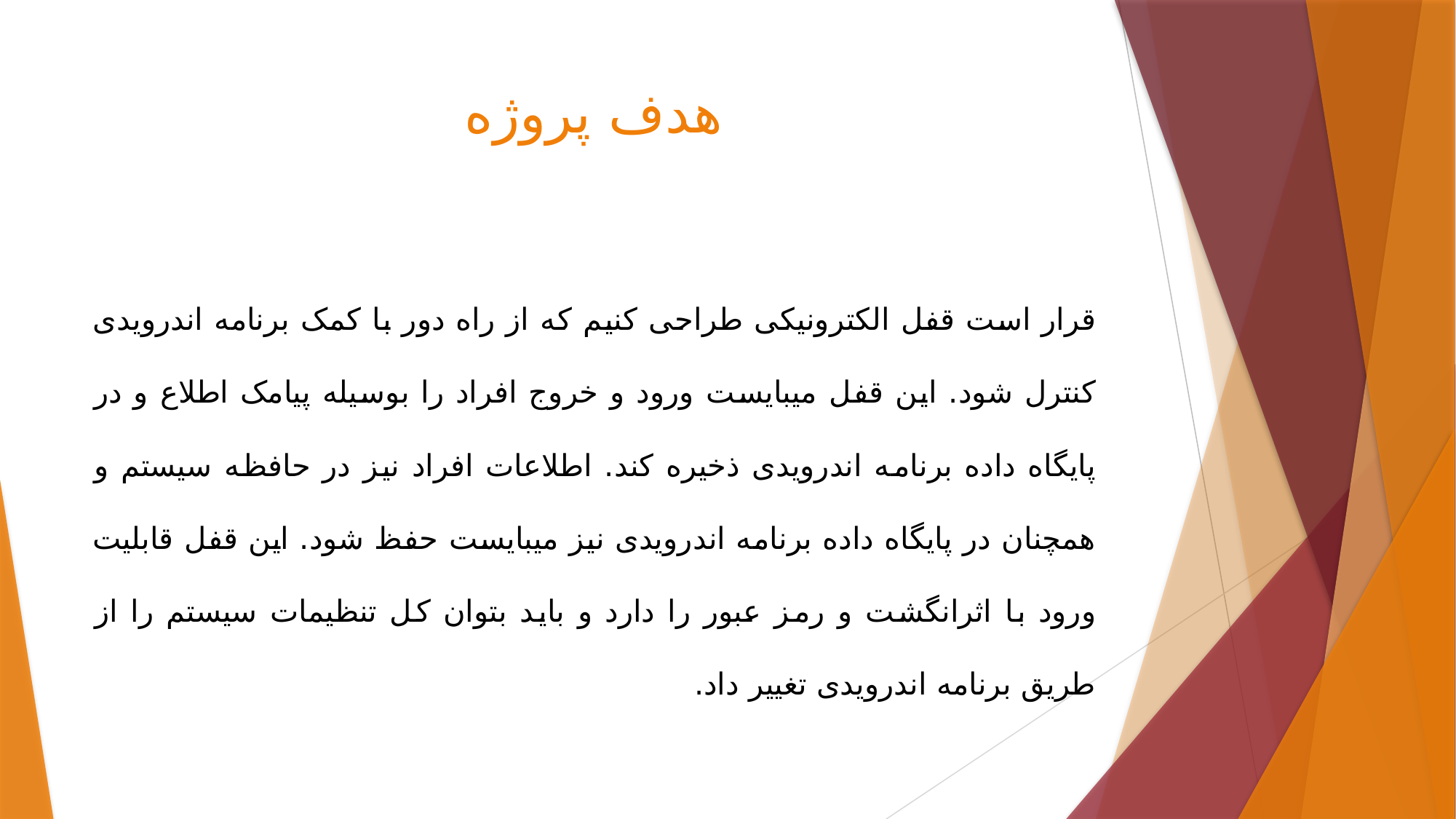

# هدف پروژه
قرار است قفل الکترونیکی طراحی کنیم که از راه دور با کمک برنامه اندرویدی کنترل شود. این قفل میبایست ورود و خروج افراد را بوسیله پیامک اطلاع و در پایگاه داده برنامه اندرویدی ذخیره کند. اطلاعات افراد نیز در حافظه سیستم و همچنان در پایگاه داده برنامه اندرویدی نیز میبایست حفظ شود. این قفل قابلیت ورود با اثرانگشت و رمز عبور را دارد و باید بتوان کل تنظیمات سیستم را از طریق برنامه اندرویدی تغییر داد.